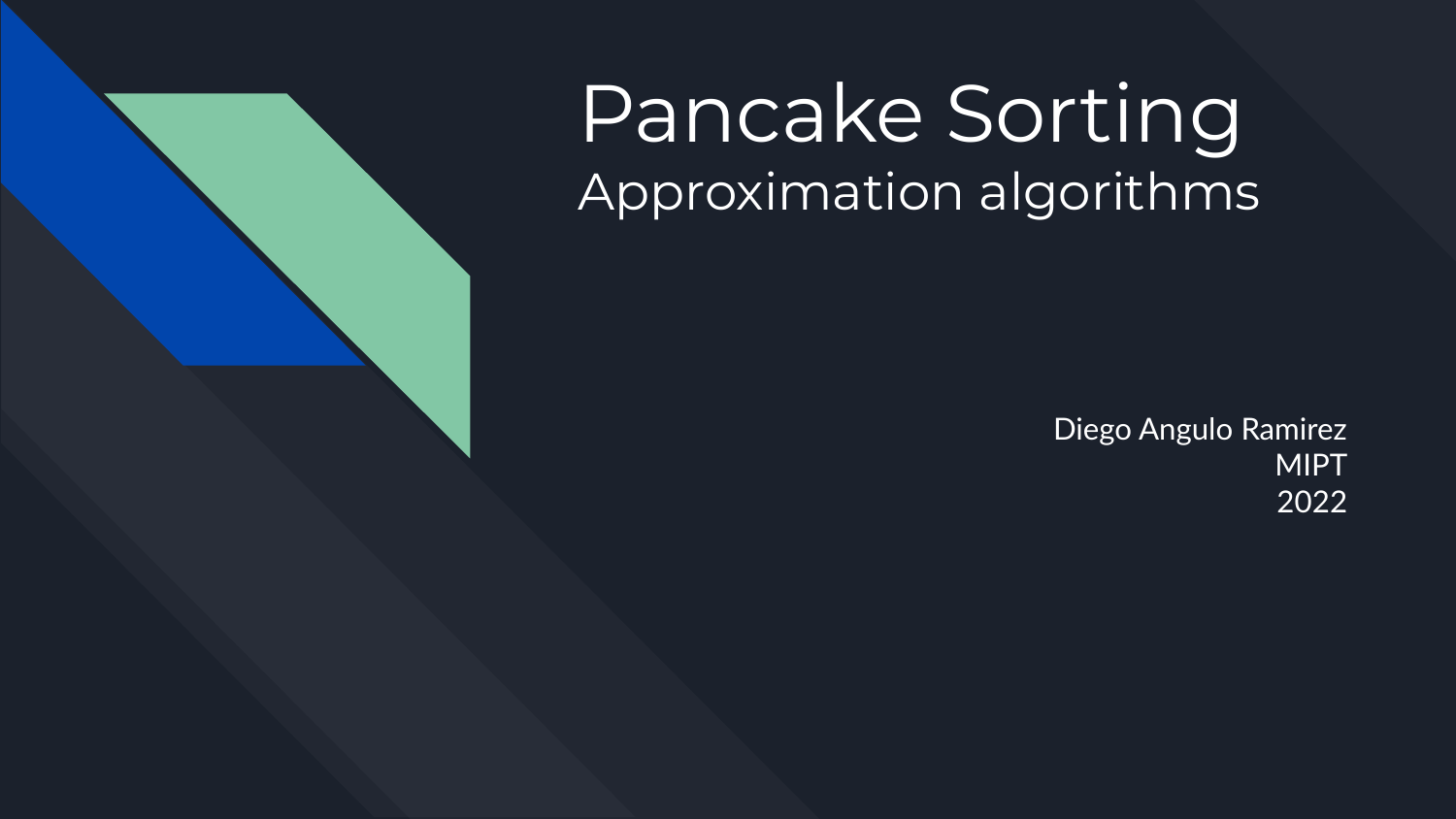

# Pancake Sorting
Approximation algorithms

Diego Angulo Ramirez
MIPT
2022